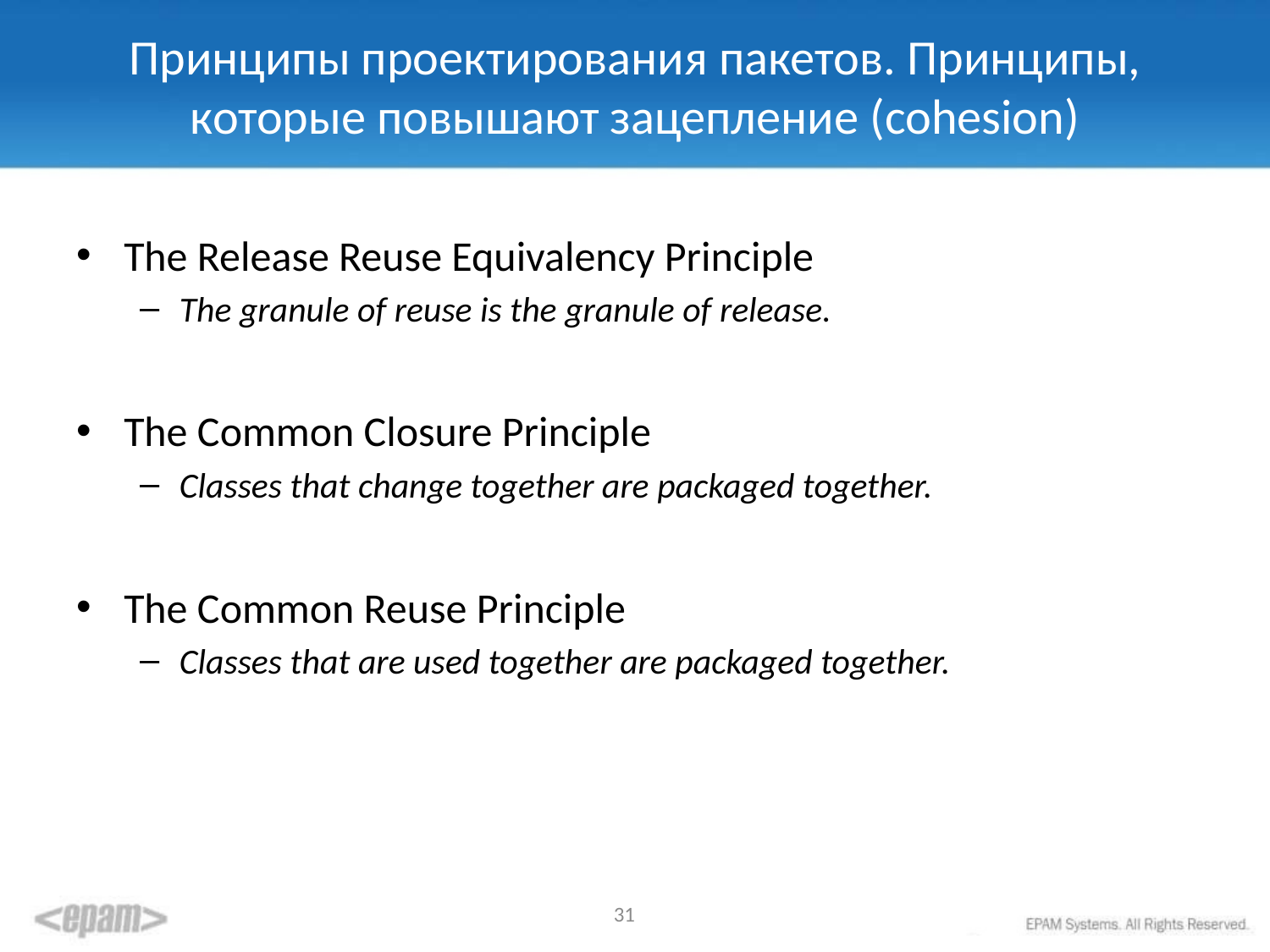

# Принципы проектирования пакетов. Принципы, которые повышают зацепление (cohesion)
The Release Reuse Equivalency Principle
The granule of reuse is the granule of release.

The Common Closure Principle
Classes that change together are packaged together.

The Common Reuse Principle
Classes that are used together are packaged together.
31